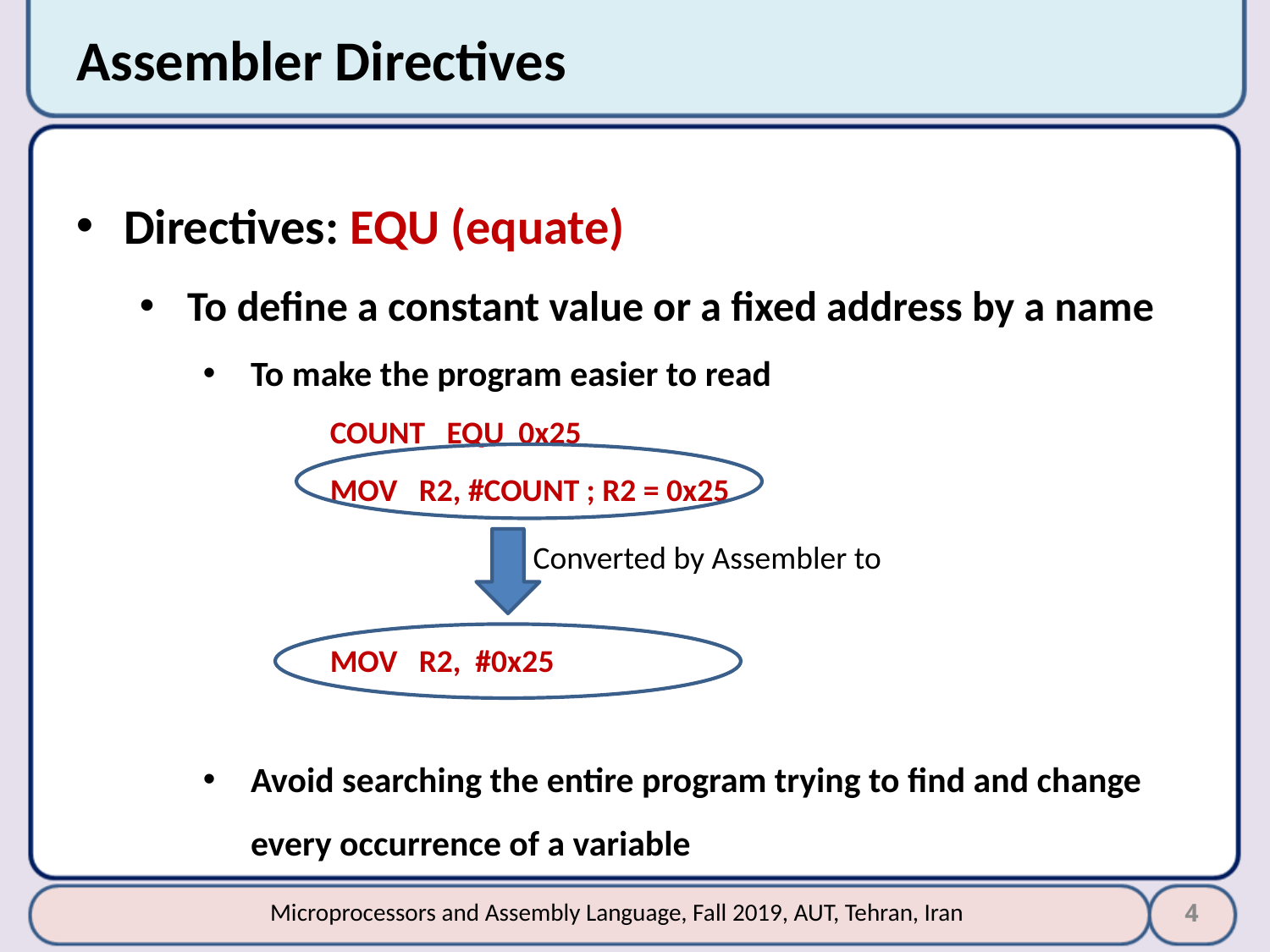

# Assembler Directives
Directives: EQU (equate)
To define a constant value or a fixed address by a name
To make the program easier to read
COUNT   EQU  0x25
MOV   R2, #COUNT ; R2 = 0x25

MOV   R2,  #0x25

Avoid searching the entire program trying to find and change every occurrence of a variable

Converted by Assembler to

4
Microprocessors and Assembly Language, Fall 2019, AUT, Tehran, Iran